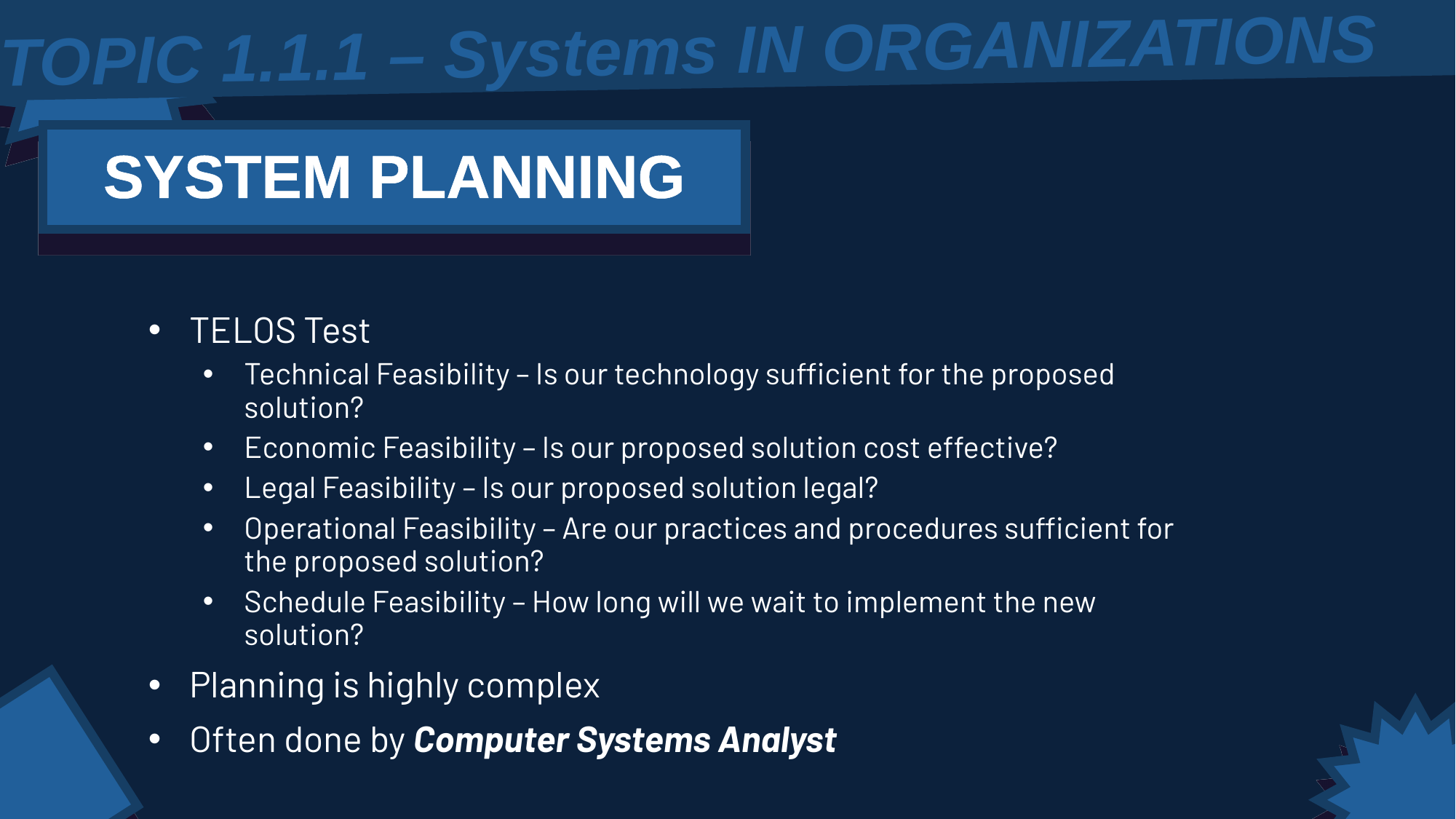

TOPIC 1.1.1 – Systems IN ORGANIZATIONS

SYSTEM PLANNING
TELOS Test
Technical Feasibility – Is our technology sufficient for the proposed solution?
Economic Feasibility – Is our proposed solution cost effective?
Legal Feasibility – Is our proposed solution legal?
Operational Feasibility – Are our practices and procedures sufficient for the proposed solution?
Schedule Feasibility – How long will we wait to implement the new solution?
Planning is highly complex
Often done by Computer Systems Analyst